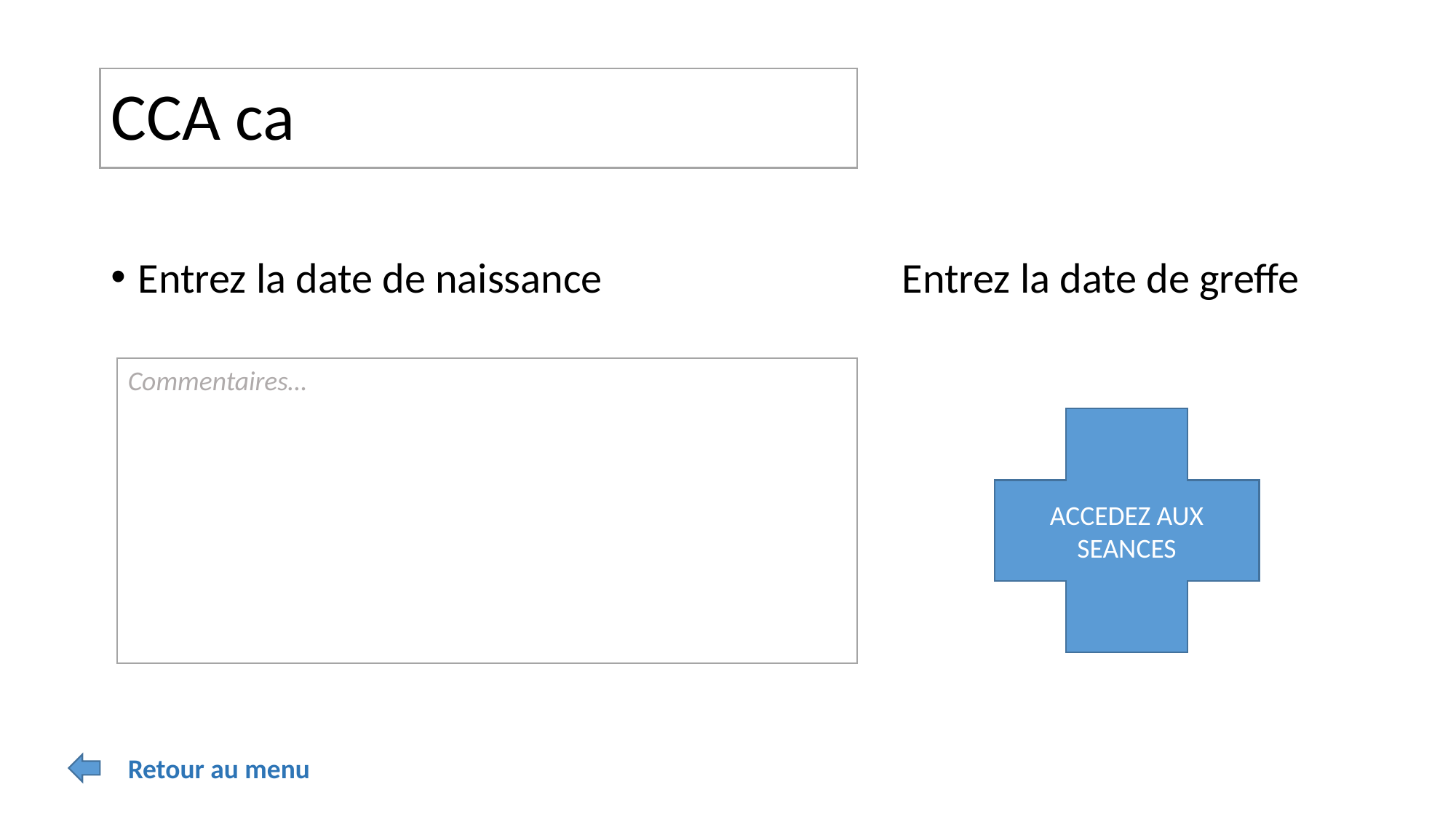

CCA ca
Entrez la date de naissance			Entrez la date de greffe
Commentaires…

ACCEDEZ AUX SEANCES
Retour au menu